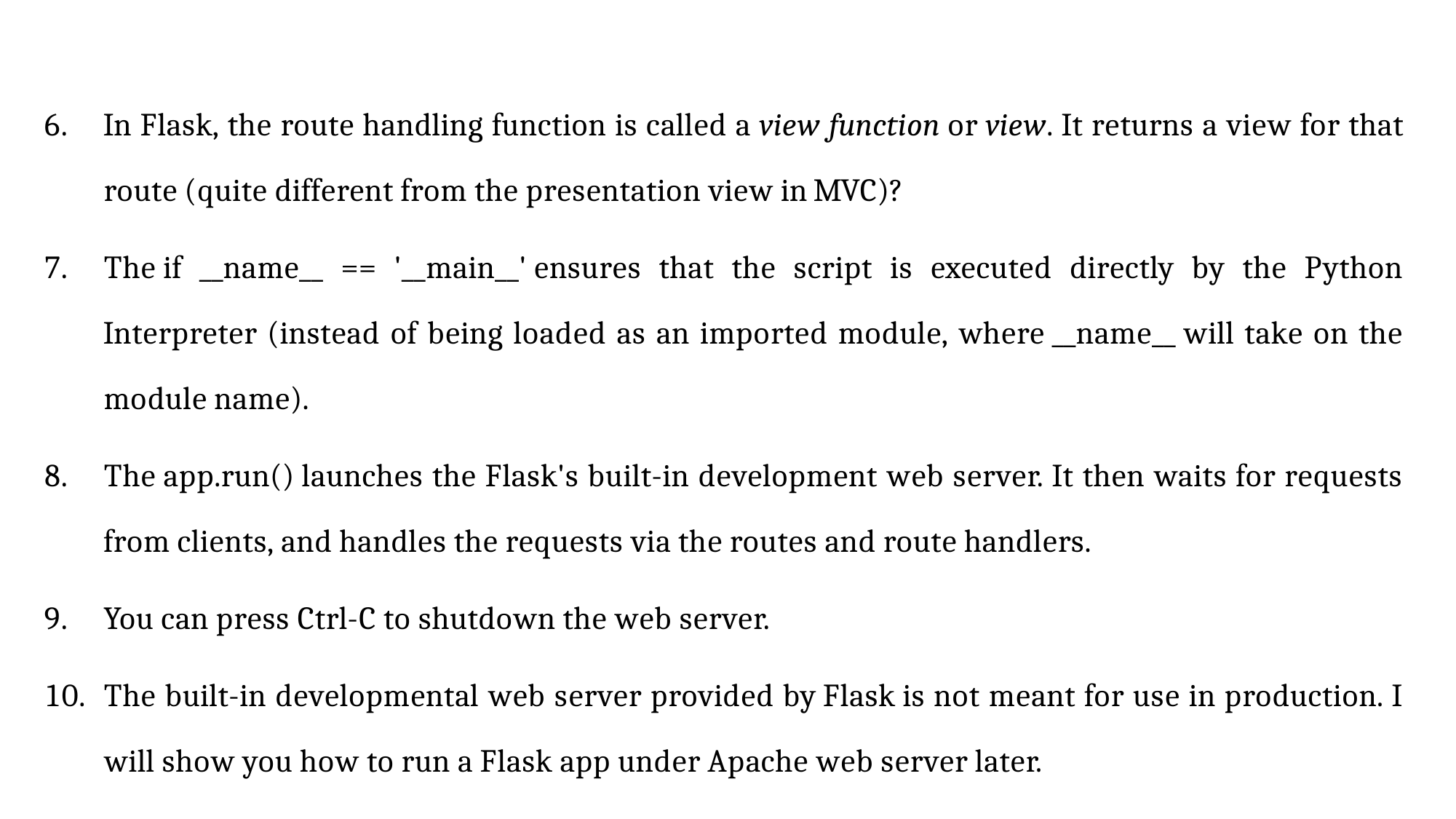

In Flask, the route handling function is called a view function or view. It returns a view for that route (quite different from the presentation view in MVC)?
The if __name__ == '__main__' ensures that the script is executed directly by the Python Interpreter (instead of being loaded as an imported module, where __name__ will take on the module name).
The app.run() launches the Flask's built-in development web server. It then waits for requests from clients, and handles the requests via the routes and route handlers.
You can press Ctrl-C to shutdown the web server.
The built-in developmental web server provided by Flask is not meant for use in production. I will show you how to run a Flask app under Apache web server later.